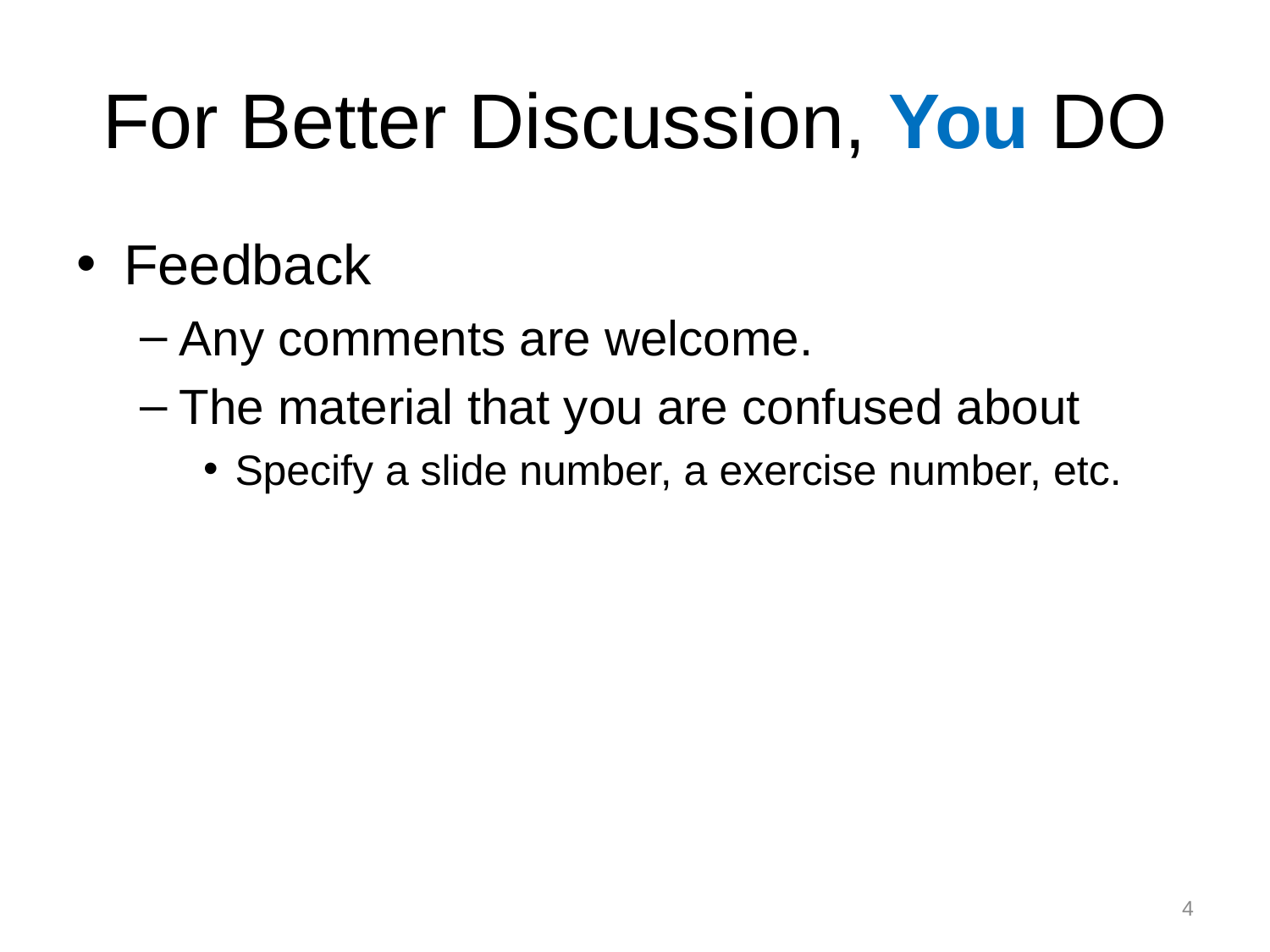

# For Better Discussion, You DO
Feedback
Any comments are welcome.
The material that you are confused about
Specify a slide number, a exercise number, etc.

4